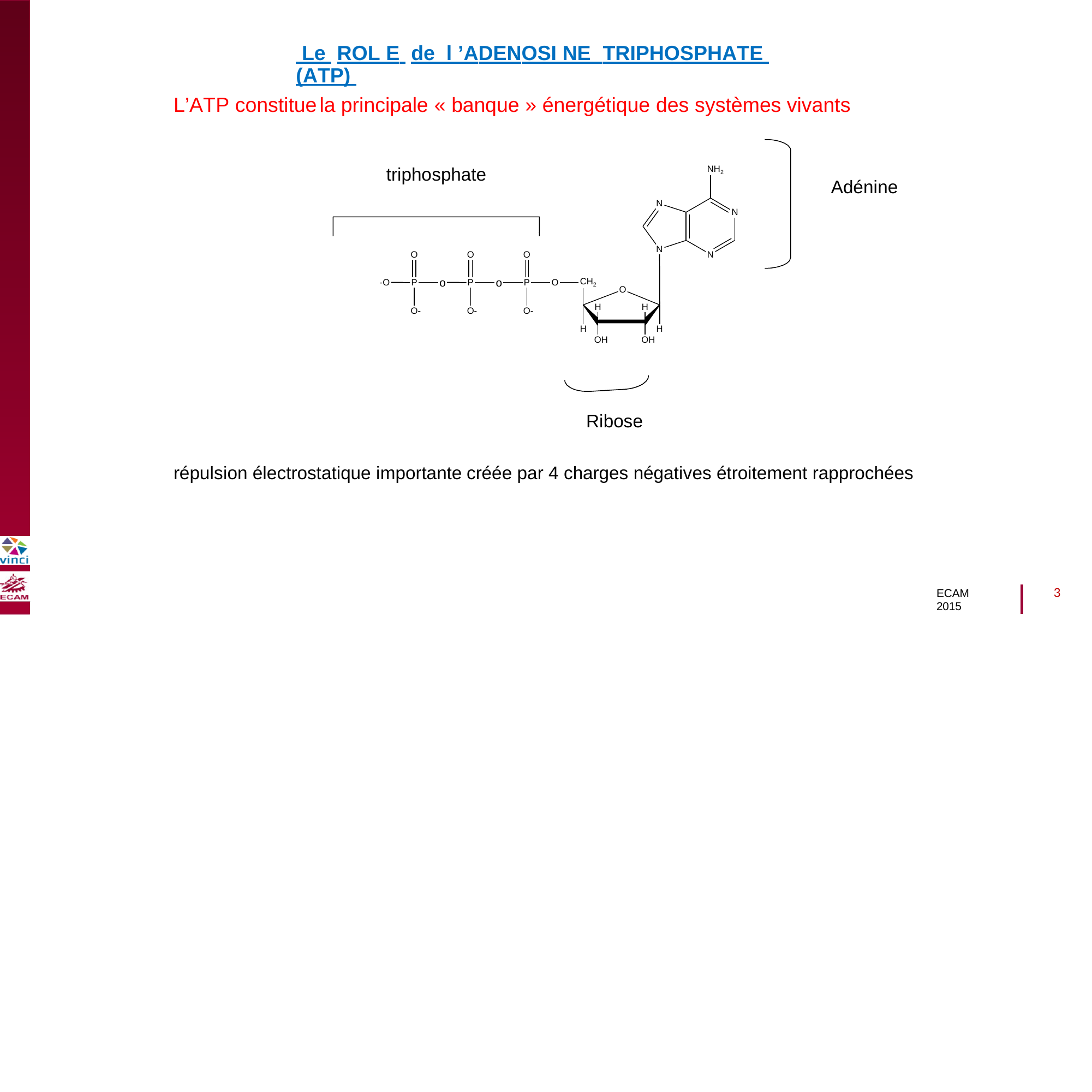

Le ROL E de  l ’ADENOSI NE  TRIPHOSPHATE  (ATP)

L’ATP constitue
la principale « banque »
énergétique
des
systèmes
vivants

B2040-Chimie du vivant et environnement
triphosphate
NH2

Adénine

N

N

N
O
O
O
N

o
o
-O
P
P
P
O
CH2

O

H
H

O-
O-
O-

H
H
OH
OH

Ribose
répulsion électrostatique importante
créée par
4 charges négatives étroitement rapprochées

3
ECAM 2015